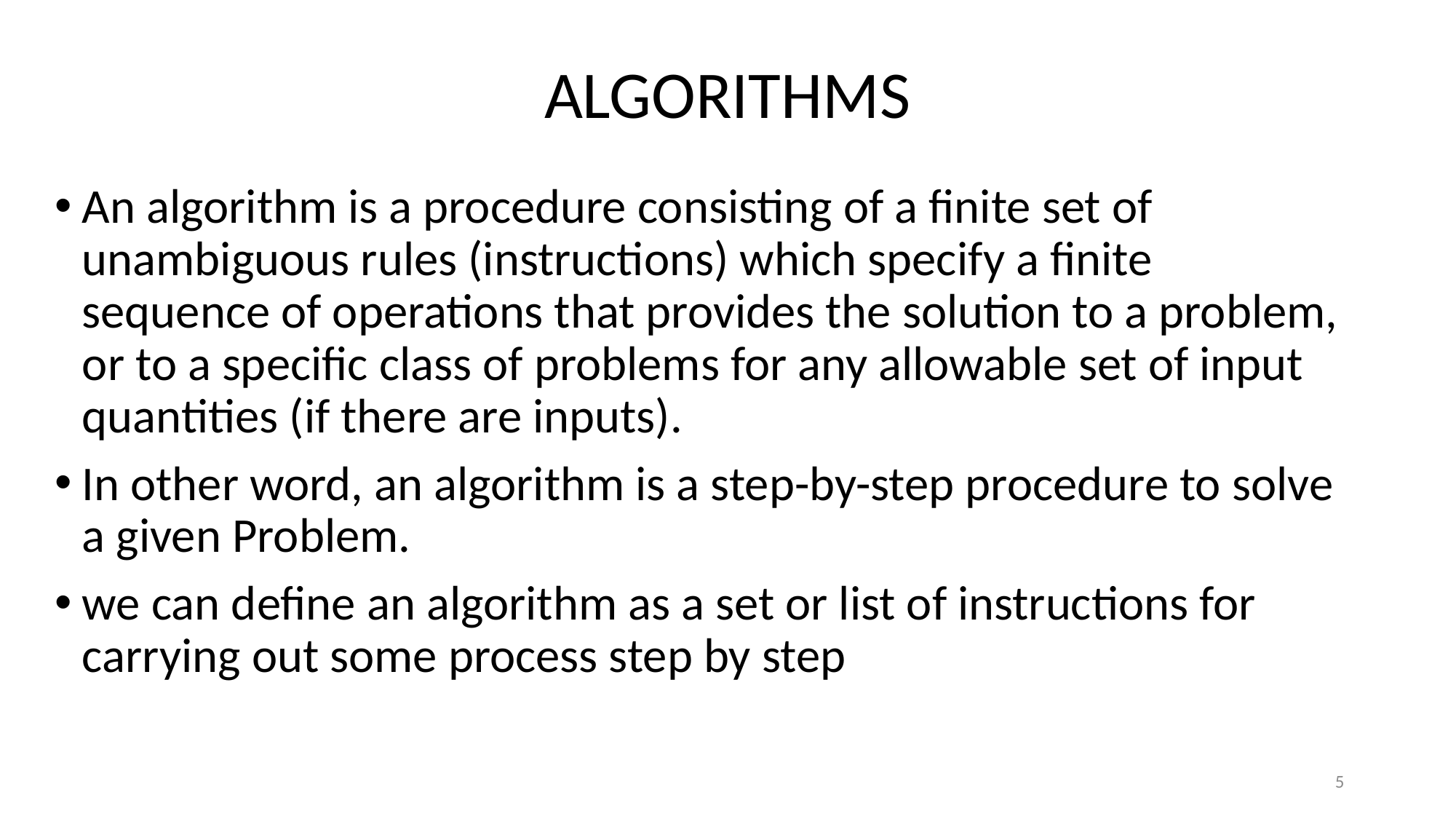

# ALGORITHMS
An algorithm is a procedure consisting of a finite set of unambiguous rules (instructions) which specify a finite sequence of operations that provides the solution to a problem, or to a specific class of problems for any allowable set of input quantities (if there are inputs).
In other word, an algorithm is a step-by-step procedure to solve a given Problem.
we can define an algorithm as a set or list of instructions for carrying out some process step by step

5